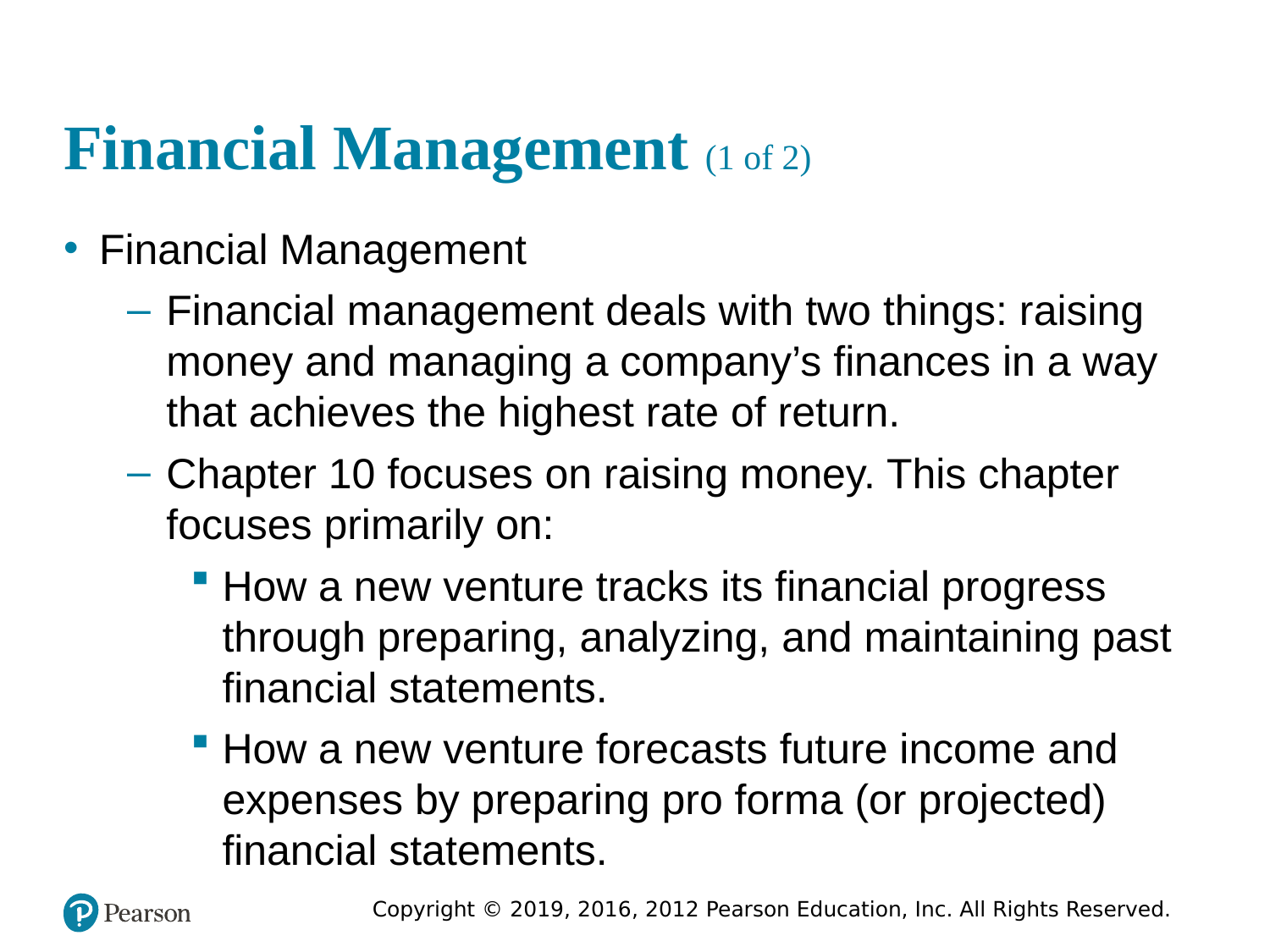

# Financial Management (1 of 2)
Financial Management
Financial management deals with two things: raising money and managing a company’s finances in a way that achieves the highest rate of return.
Chapter 10 focuses on raising money. This chapter focuses primarily on:
How a new venture tracks its financial progress through preparing, analyzing, and maintaining past financial statements.
How a new venture forecasts future income and expenses by preparing pro forma (or projected) financial statements.